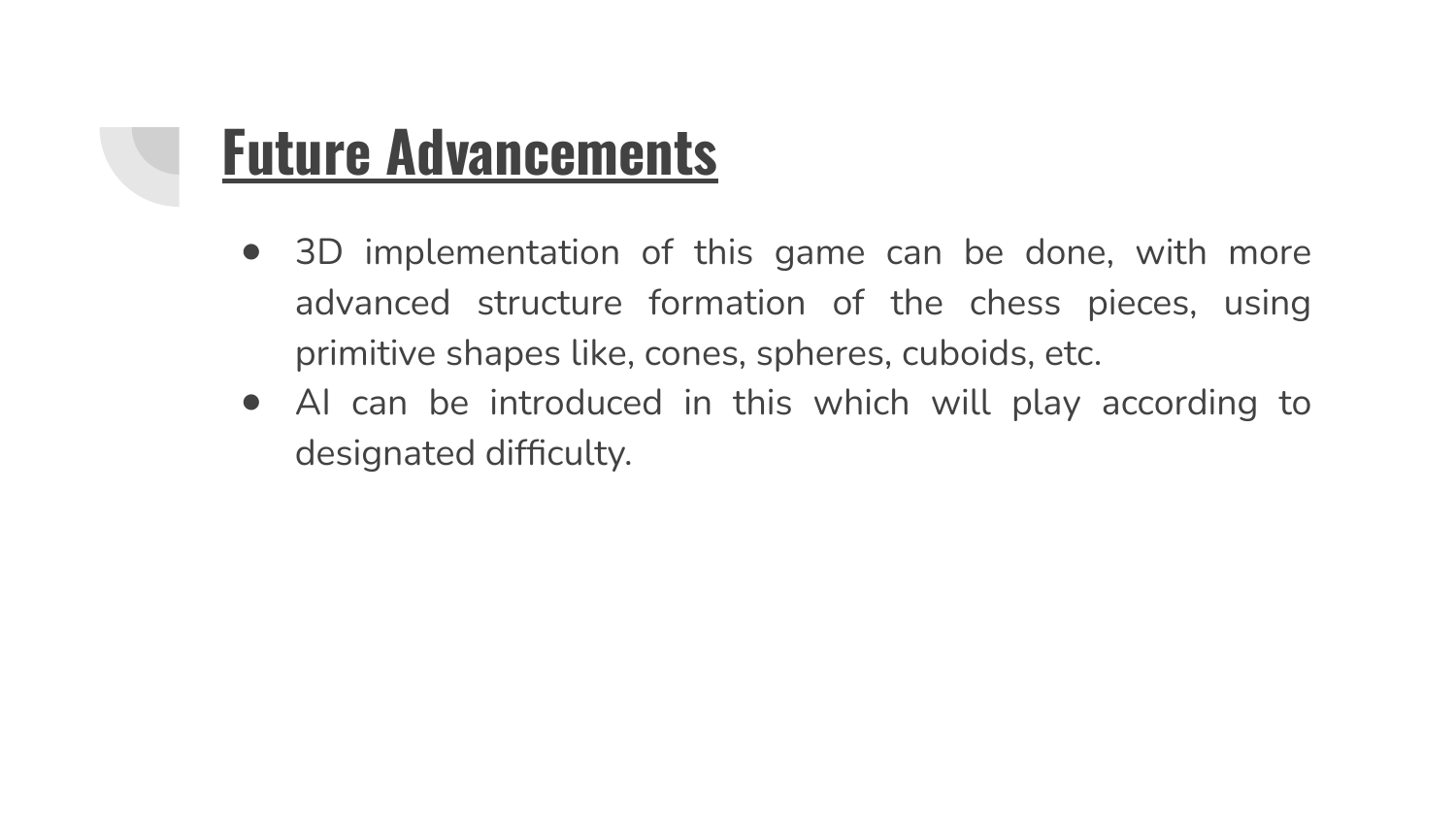

# Future Advancements
3D implementation of this game can be done, with more advanced structure formation of the chess pieces, using primitive shapes like, cones, spheres, cuboids, etc.
AI can be introduced in this which will play according to designated difficulty.